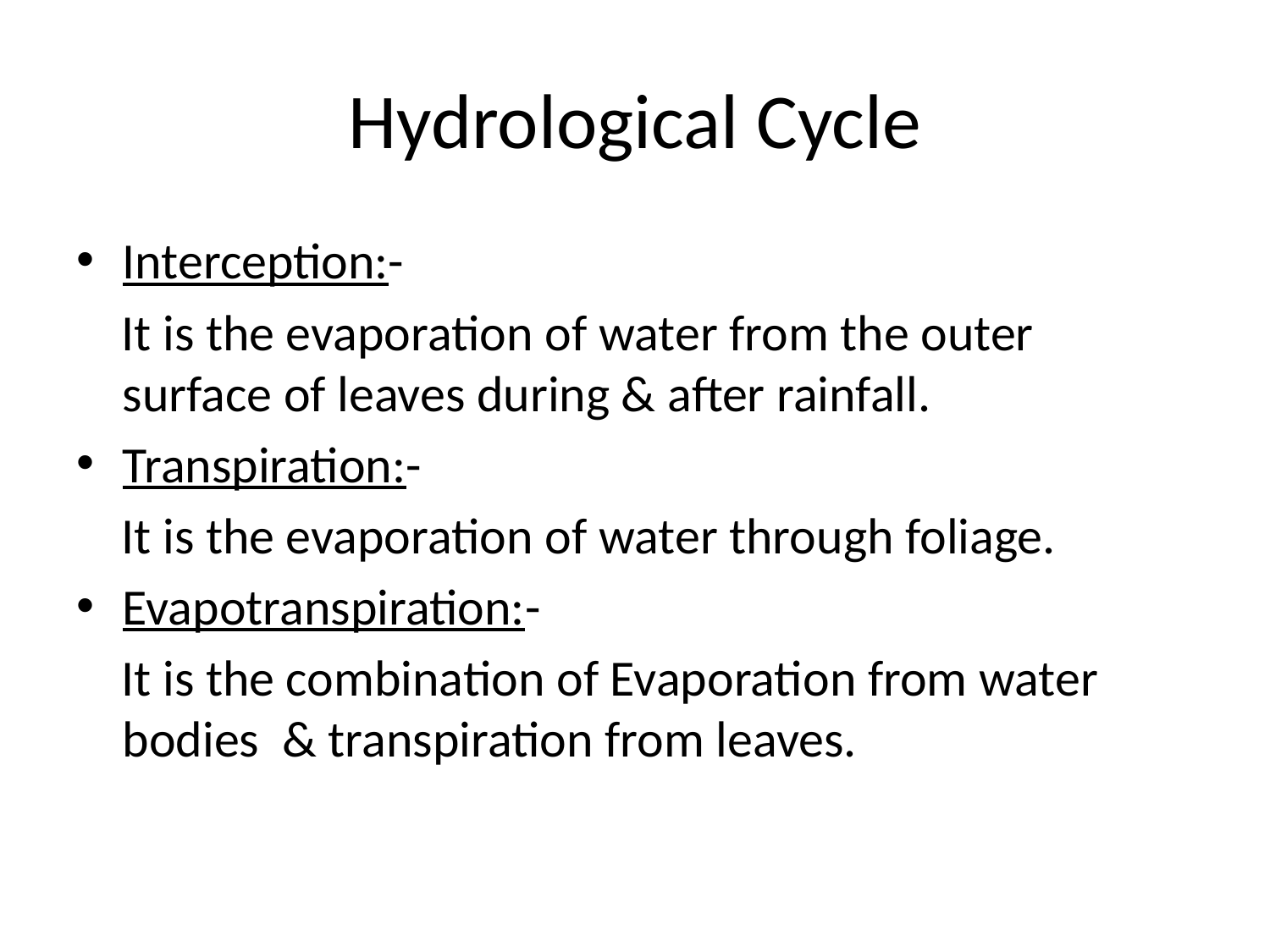

# Hydrological Cycle
Interception:-
    It is the evaporation of water from the outer surface of leaves during & after rainfall.
Transpiration:-
    It is the evaporation of water through foliage.
Evapotranspiration:-
    It is the combination of Evaporation from water bodies  & transpiration from leaves.